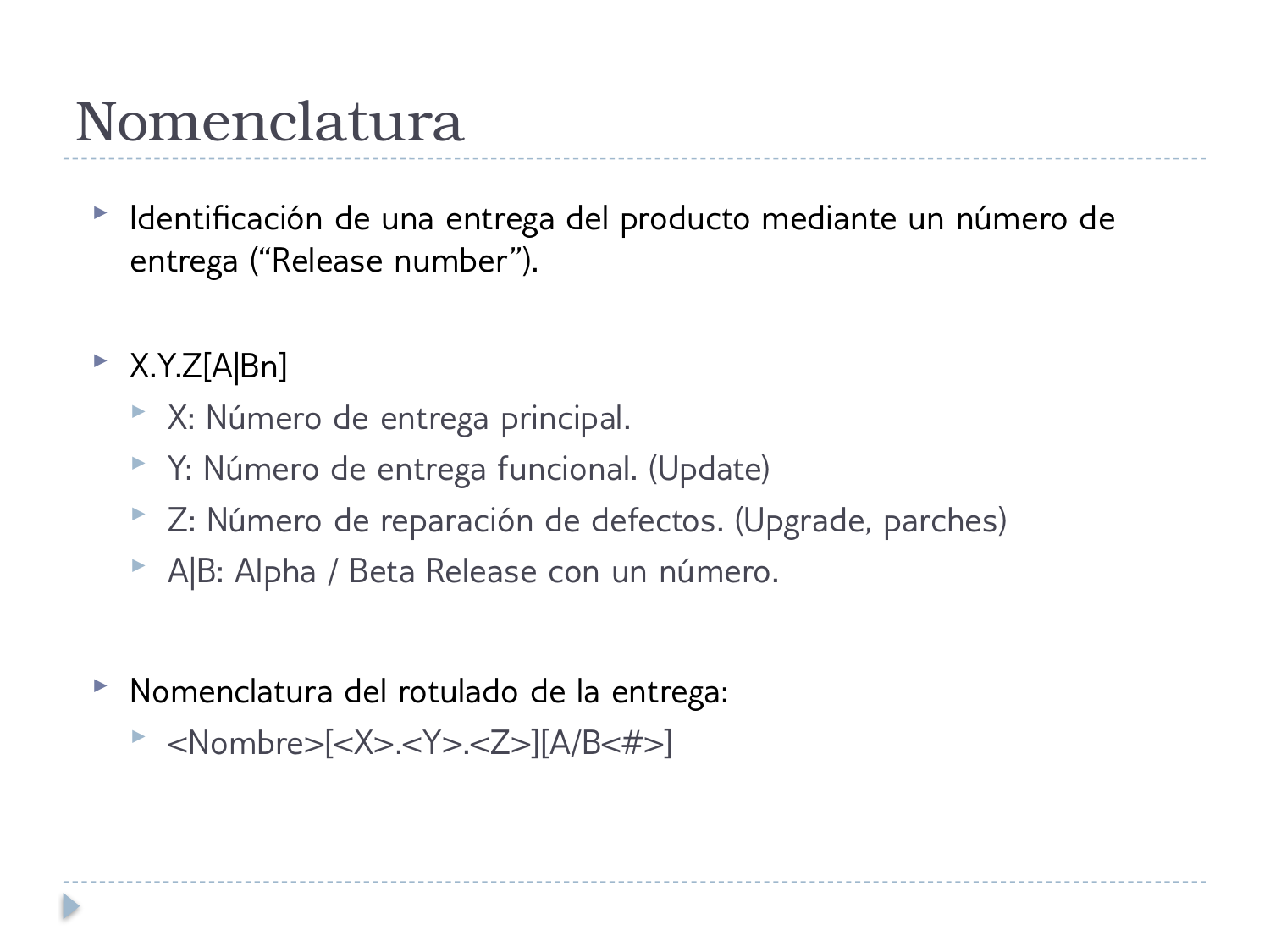

# Nomenclatura
Identificación de una entrega del producto mediante un número de entrega (“Release number”).

X.Y.Z[A|Bn]
X: Número de entrega principal.
Y: Número de entrega funcional. (Update)
Z: Número de reparación de defectos. (Upgrade, parches)
A|B: Alpha / Beta Release con un número.

Nomenclatura del rotulado de la entrega:
<Nombre>[<X>.<Y>.<Z>][A/B<#>]